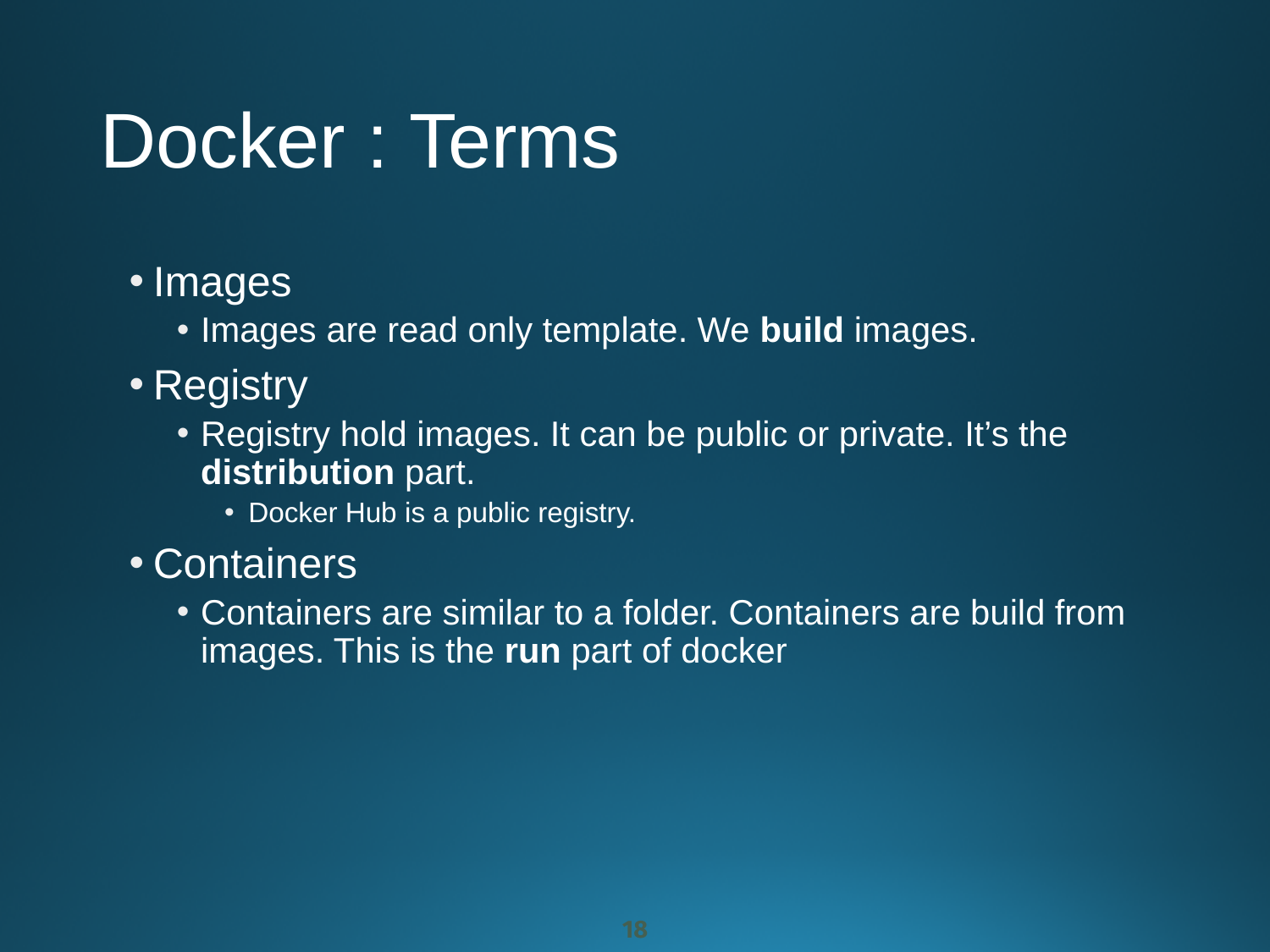

# Docker : Terms
Images
Images are read only template. We build images.
Registry
Registry hold images. It can be public or private. It’s the distribution part.
Docker Hub is a public registry.
Containers
Containers are similar to a folder. Containers are build from images. This is the run part of docker